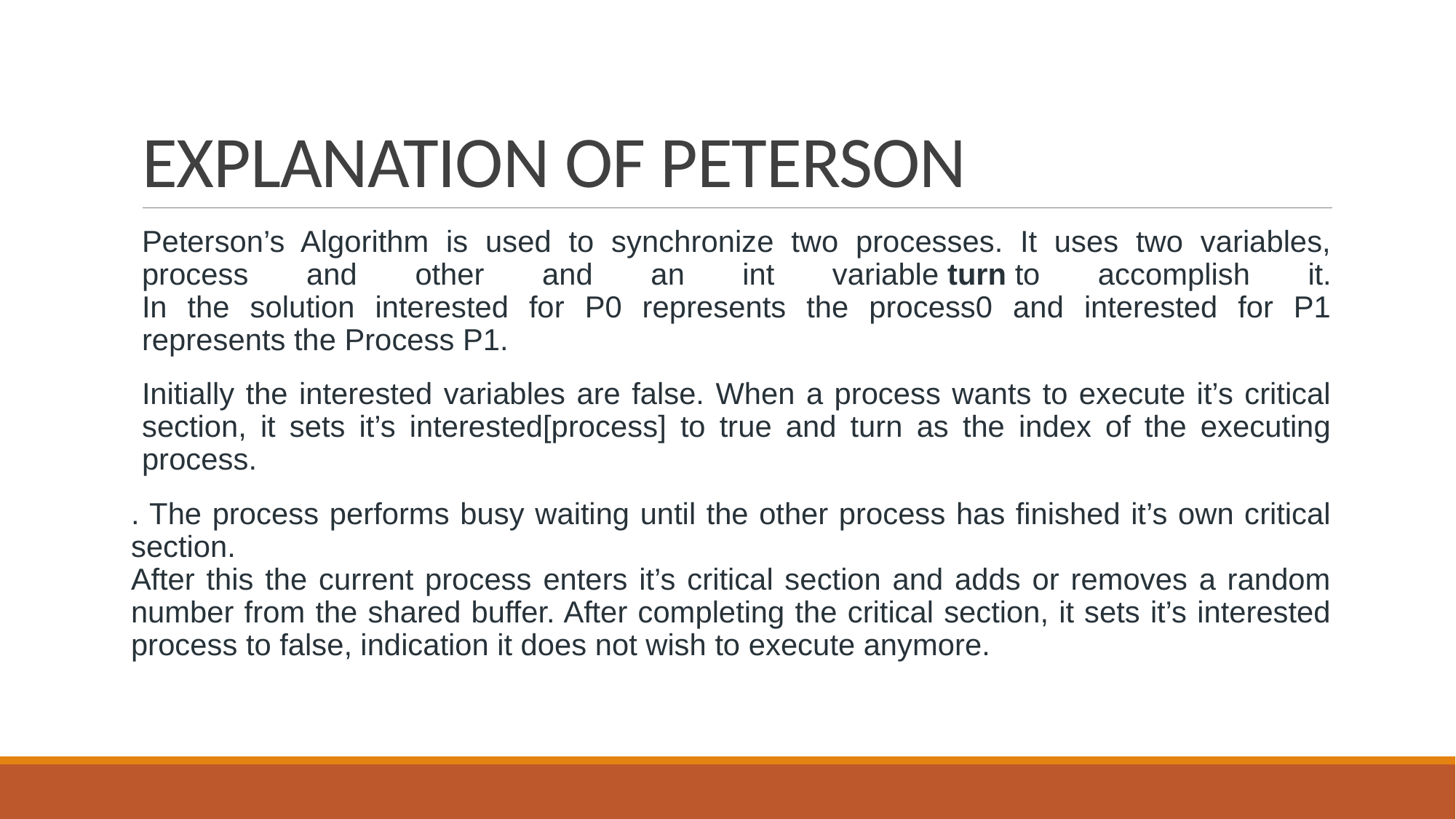

# EXPLANATION OF PETERSON
Peterson’s Algorithm is used to synchronize two processes. It uses two variables, process and other and an int variable turn to accomplish it.
In the solution interested for P0 represents the process0 and interested for P1 represents the Process P1.
Initially the interested variables are false. When a process wants to execute it’s critical section, it sets it’s interested[process] to true and turn as the index of the executing process.
. The process performs busy waiting until the other process has finished it’s own critical section.
After this the current process enters it’s critical section and adds or removes a random number from the shared buffer. After completing the critical section, it sets it’s interested process to false, indication it does not wish to execute anymore.